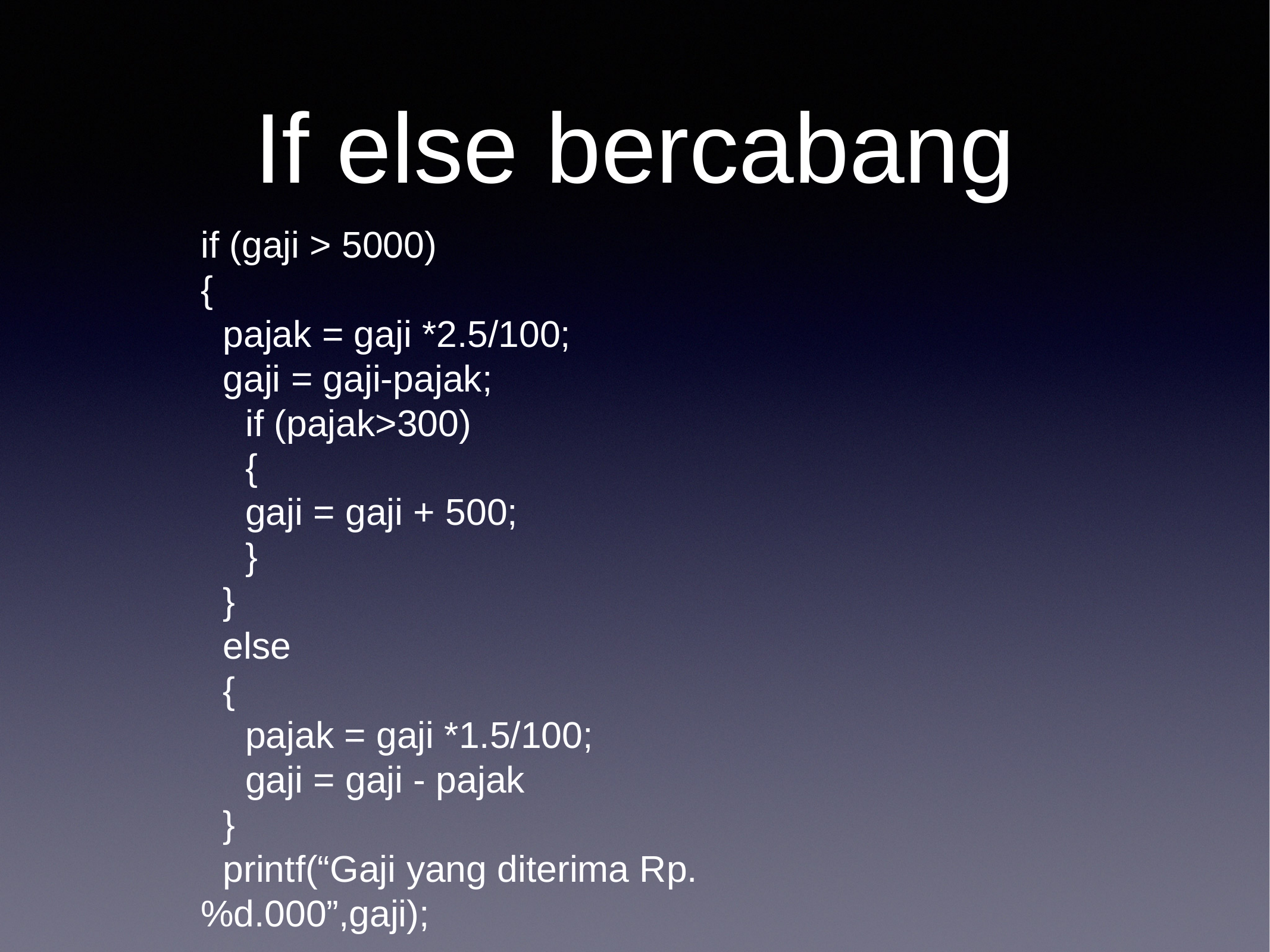

# If else bercabang
if (gaji > 5000)
{
pajak = gaji *2.5/100;
gaji = gaji-pajak;
if (pajak>300)
{
gaji = gaji + 500;
}
}
else
{
pajak = gaji *1.5/100;
gaji = gaji - pajak
}
printf(“Gaji yang diterima Rp.%d.000”,gaji);